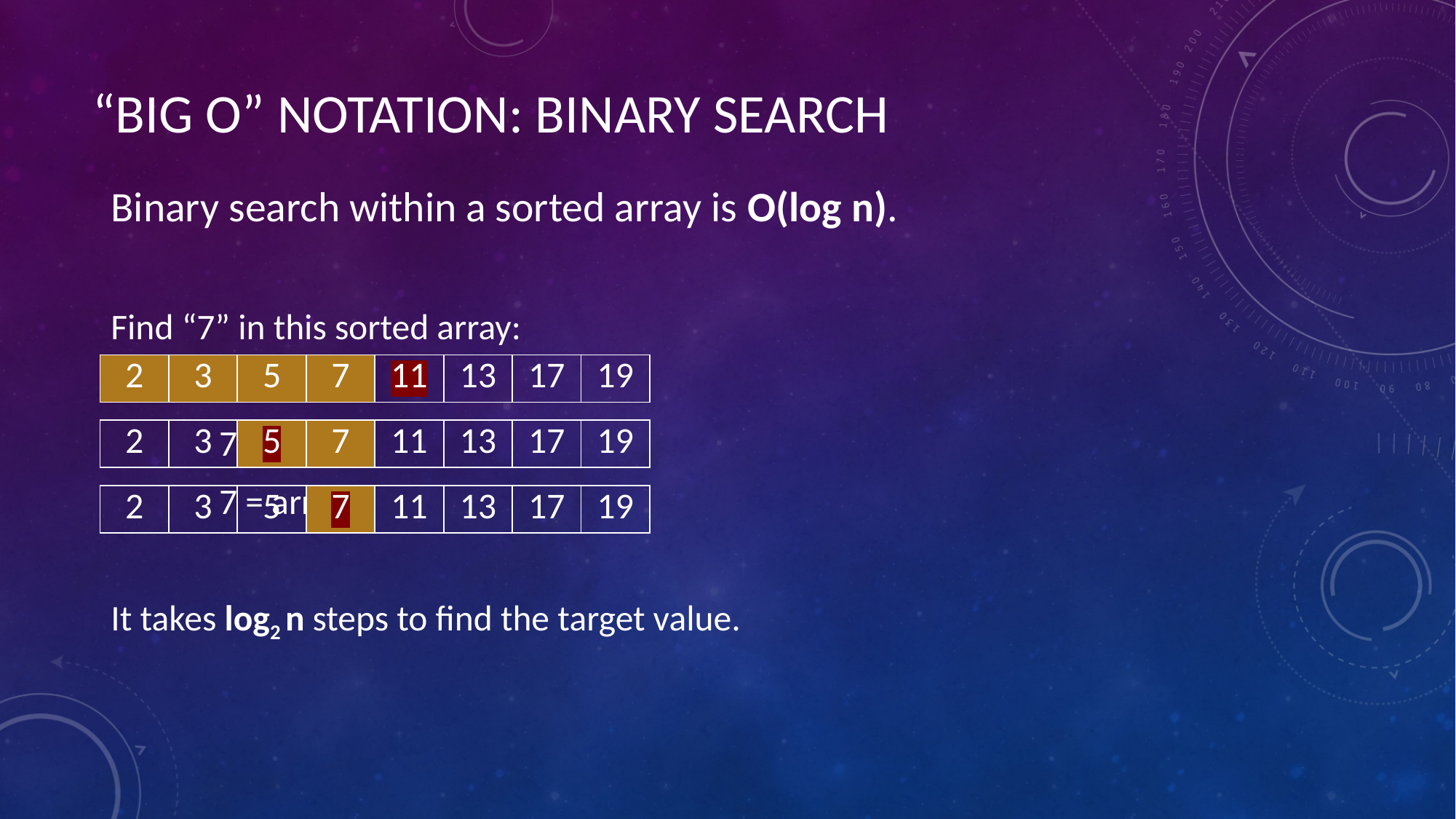

# “Big O” notation: Binary Search
Binary search within a sorted array is O(log n).

Find “7” in this sorted array:
											7 < arr[4]
											7 > arr[2]
											7 = arr[3]

It takes log2 n steps to find the target value.
| 2 | 3 | 5 | 7 | 11 | 13 | 17 | 19 |
| --- | --- | --- | --- | --- | --- | --- | --- |
| 2 | 3 | 5 | 7 | 11 | 13 | 17 | 19 |
| --- | --- | --- | --- | --- | --- | --- | --- |
| 2 | 3 | 5 | 7 | 11 | 13 | 17 | 19 |
| --- | --- | --- | --- | --- | --- | --- | --- |